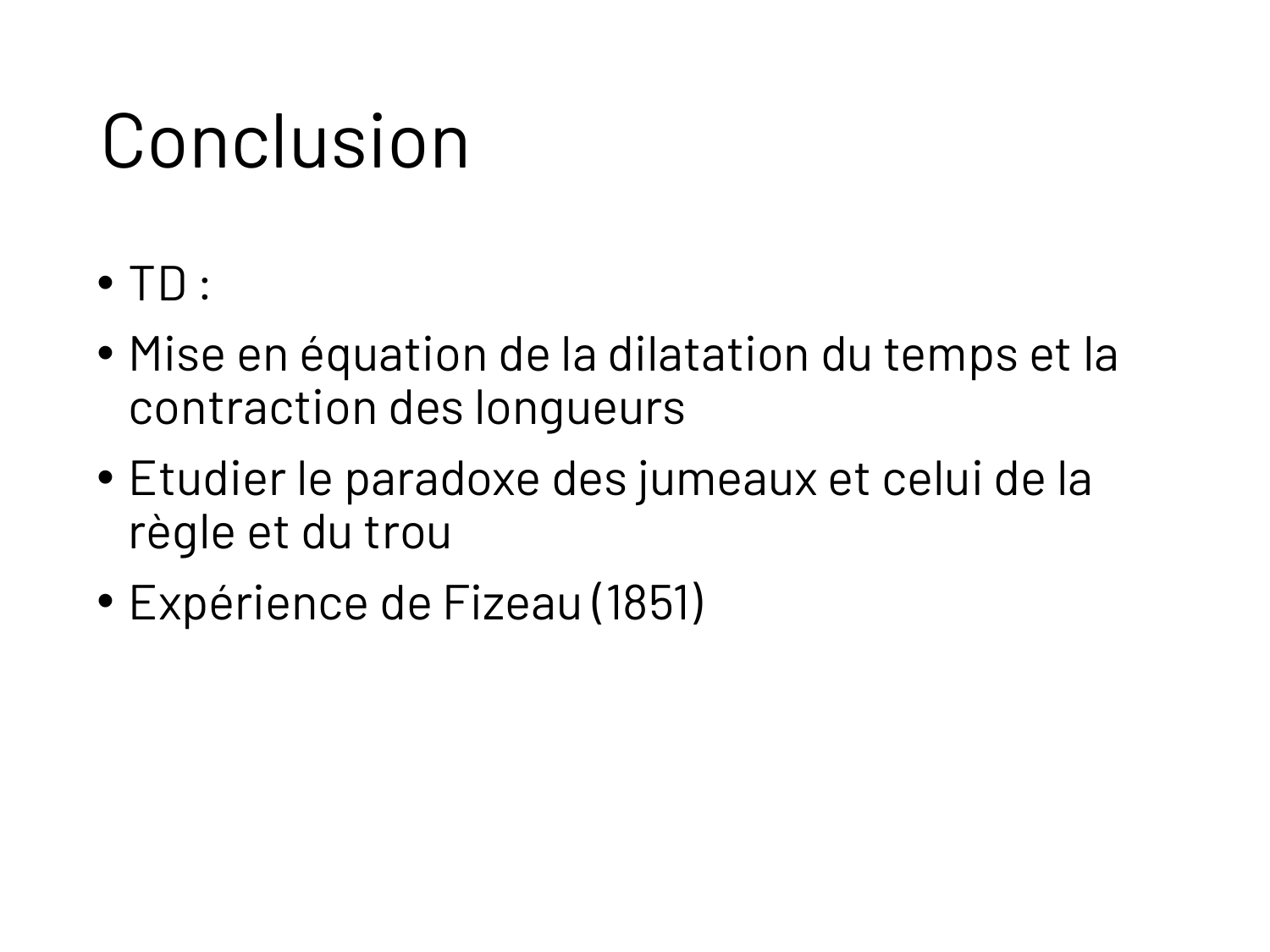

# Conclusion
TD :
Mise en équation de la dilatation du temps et la contraction des longueurs
Etudier le paradoxe des jumeaux et celui de la règle et du trou
Expérience de Fizeau (1851)